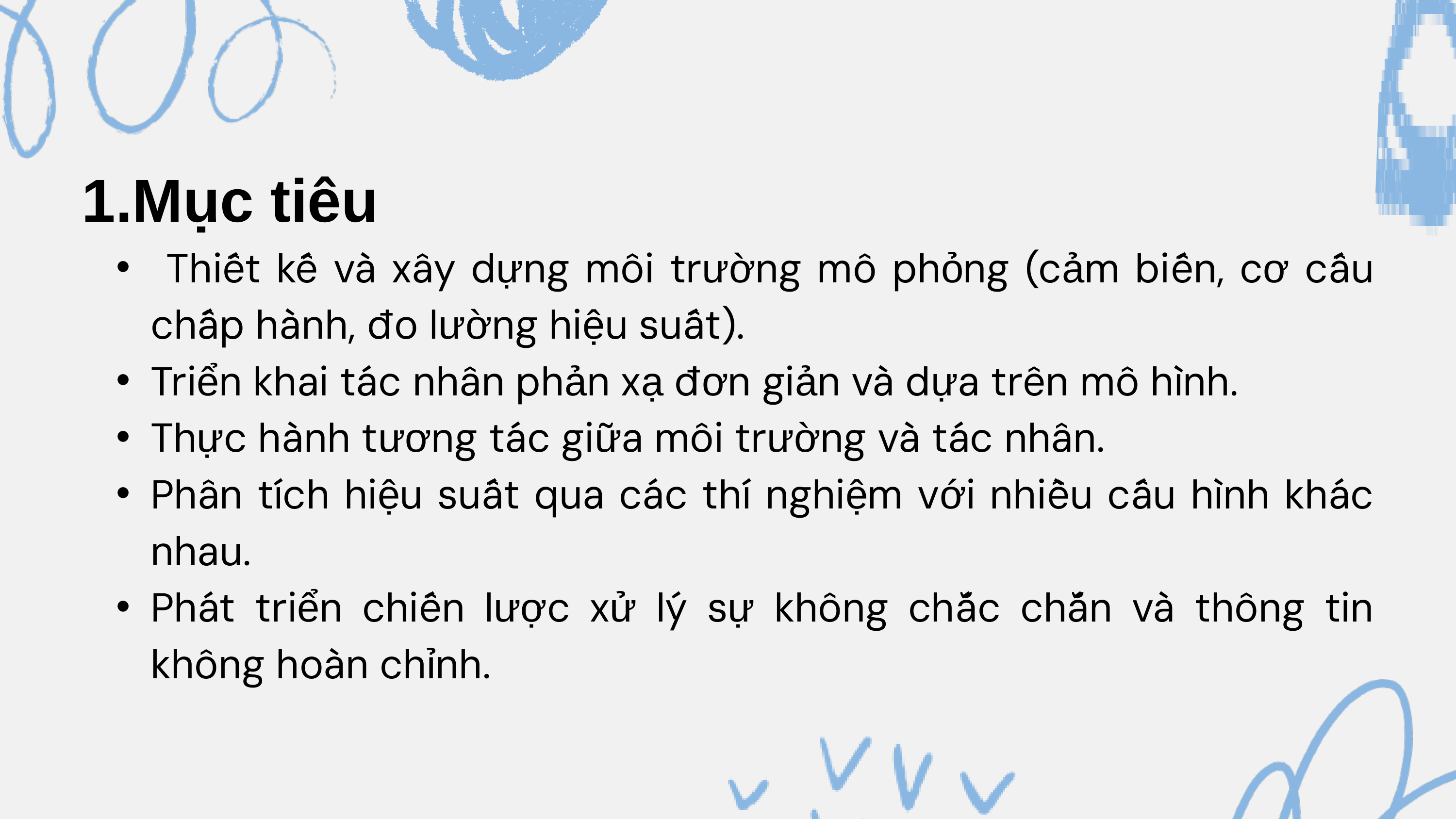

1.Mục tiêu
 Thiết kế và xây dựng môi trường mô phỏng (cảm biến, cơ cấu chấp hành, đo lường hiệu suất).
Triển khai tác nhân phản xạ đơn giản và dựa trên mô hình.
Thực hành tương tác giữa môi trường và tác nhân.
Phân tích hiệu suất qua các thí nghiệm với nhiều cấu hình khác nhau.
Phát triển chiến lược xử lý sự không chắc chắn và thông tin không hoàn chỉnh.